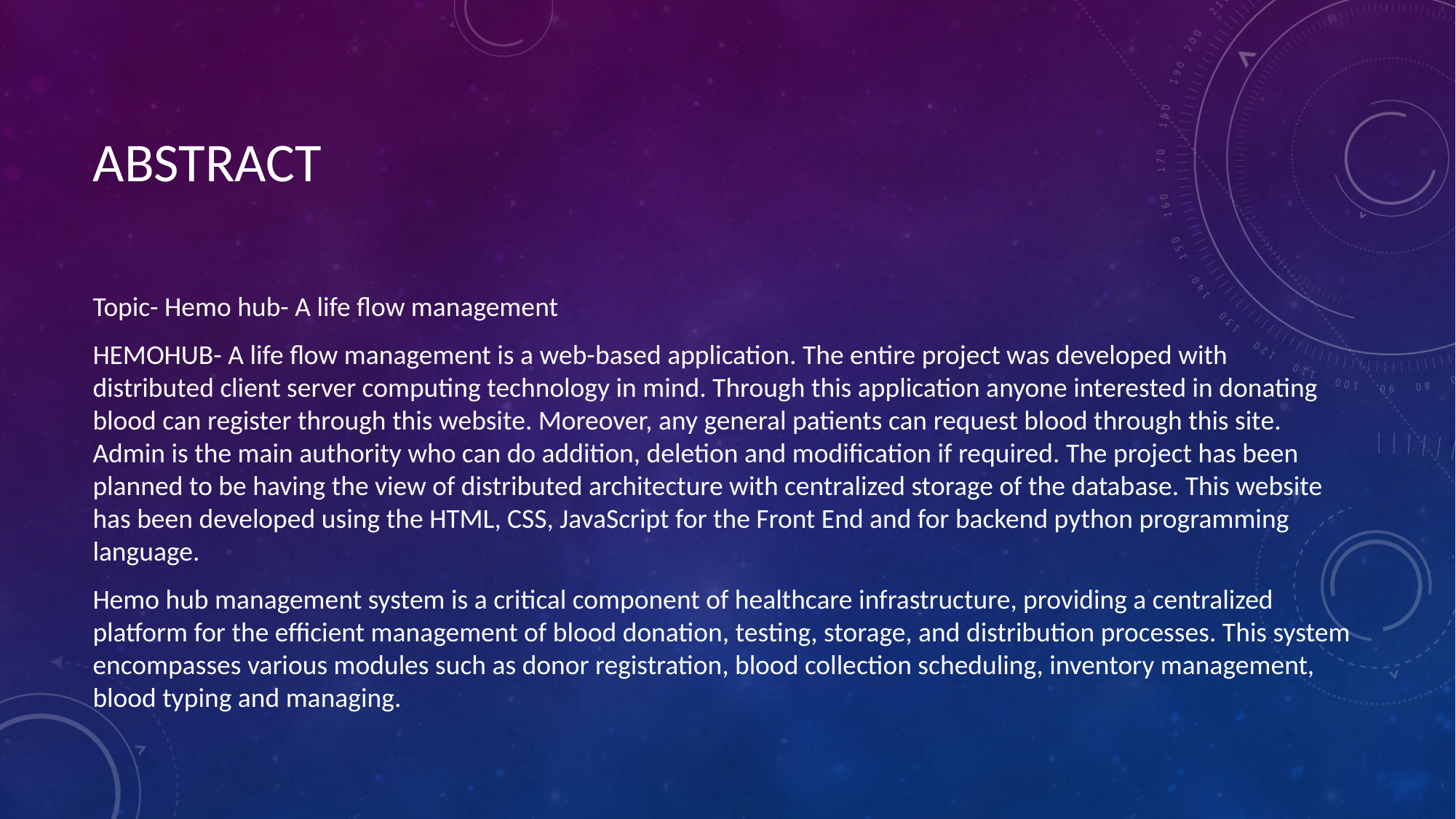

# abstract
Topic- Hemo hub- A life flow management
HEMOHUB- A life flow management is a web-based application. The entire project was developed with distributed client server computing technology in mind. Through this application anyone interested in donating blood can register through this website. Moreover, any general patients can request blood through this site. Admin is the main authority who can do addition, deletion and modification if required. The project has been planned to be having the view of distributed architecture with centralized storage of the database. This website has been developed using the HTML, CSS, JavaScript for the Front End and for backend python programming language.
Hemo hub management system is a critical component of healthcare infrastructure, providing a centralized platform for the efficient management of blood donation, testing, storage, and distribution processes. This system encompasses various modules such as donor registration, blood collection scheduling, inventory management, blood typing and managing.